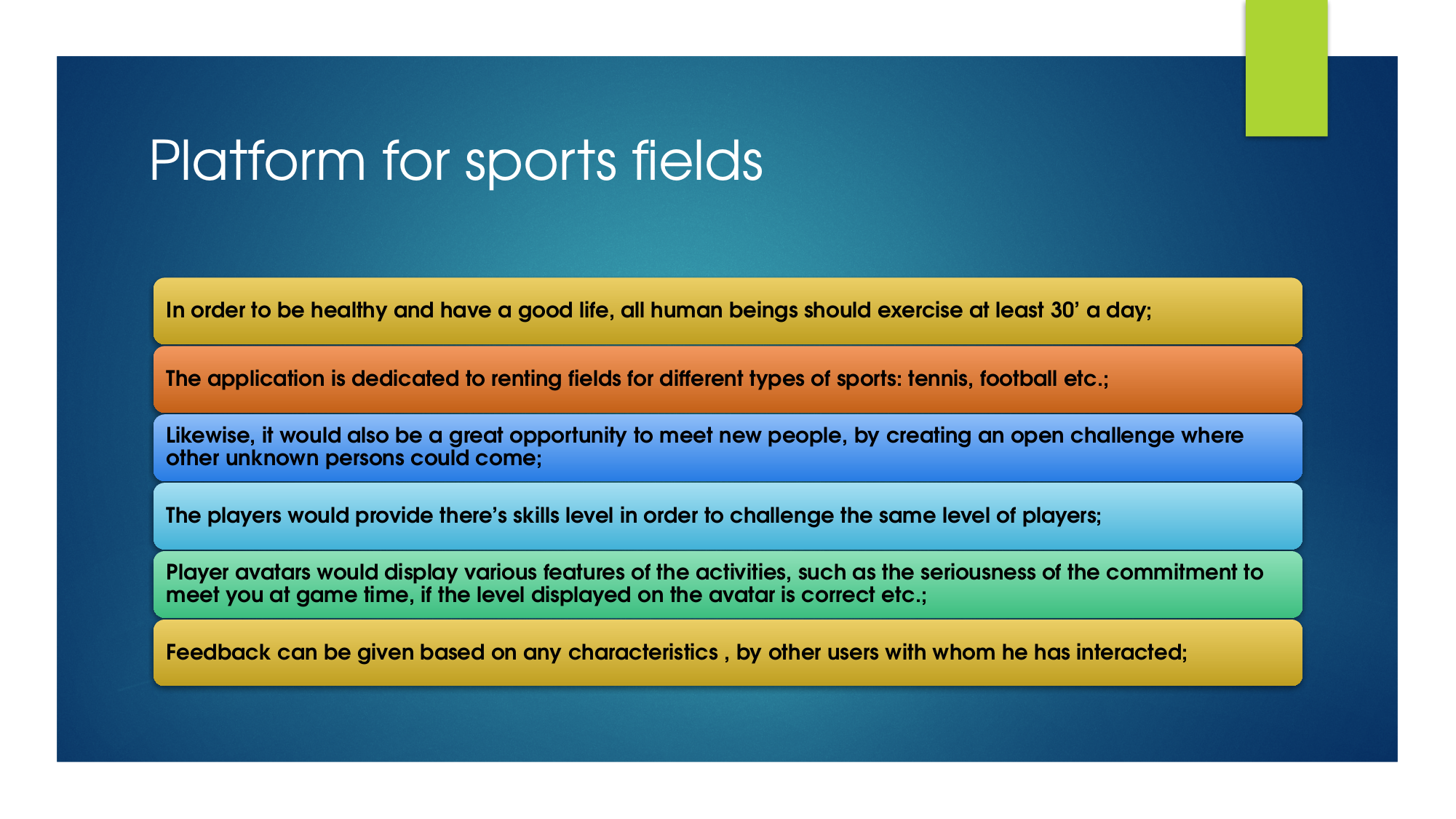

# Platform for sports fields
In order to be healthy and have a good life, all human beings should exercise at least 30’ a day;
The application is dedicated to renting fields for different types of sports: tennis, football etc.;
Likewise, it would also be a great opportunity to meet new people, by creating an open challenge where other unknown persons could come;
The players would provide there’s skills level in order to challenge the same level of players;
Player avatars would display various features of the activities, such as the seriousness of the commitment to meet you at game time, if the level displayed on the avatar is correct etc.;
Feedback can be given based on any characteristics , by other users with whom he has interacted;